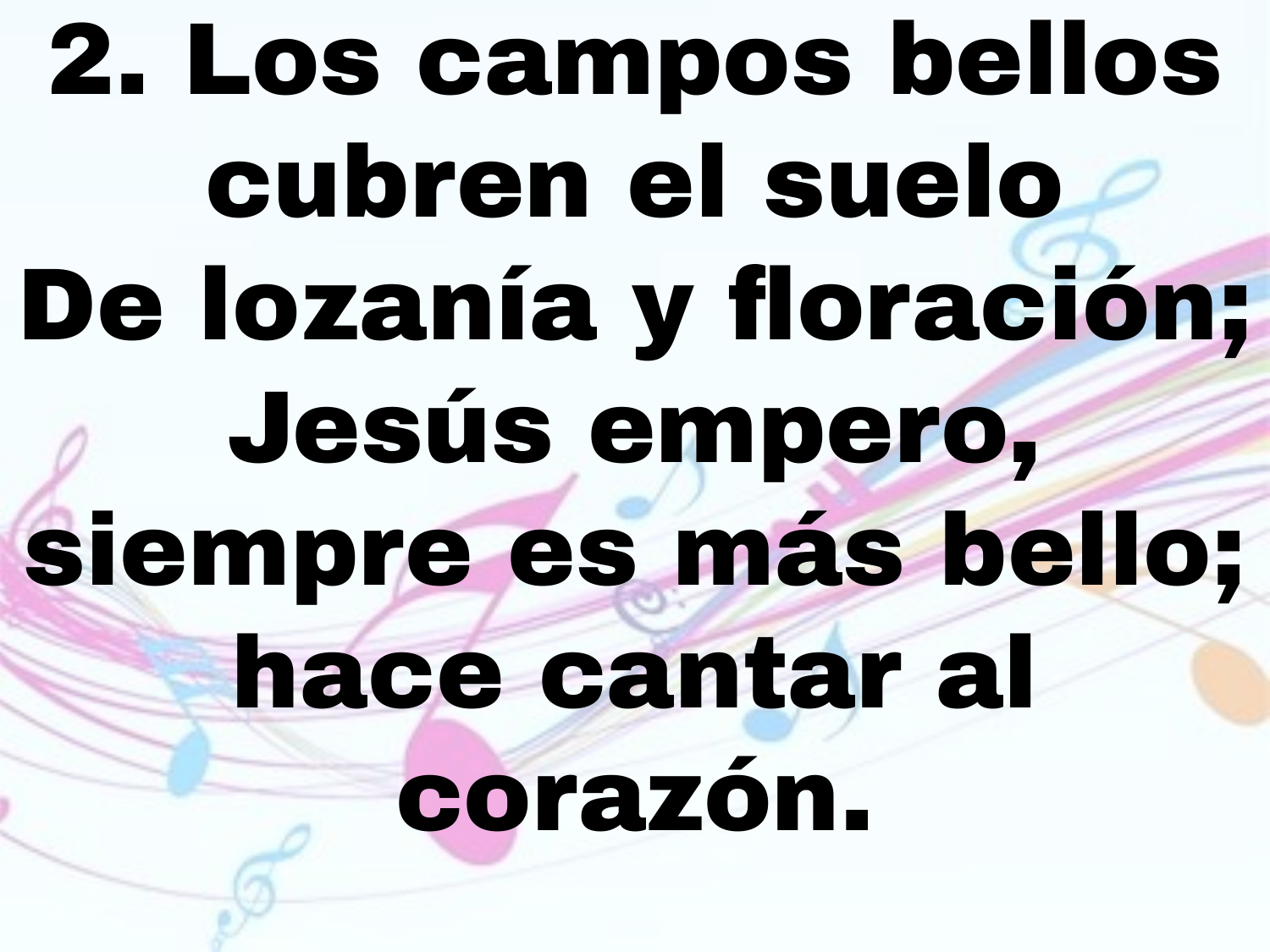

2. Los campos bellos cubren el suelo
De lozanía y floración; Jesús empero,
siempre es más bello; hace cantar al
corazón.